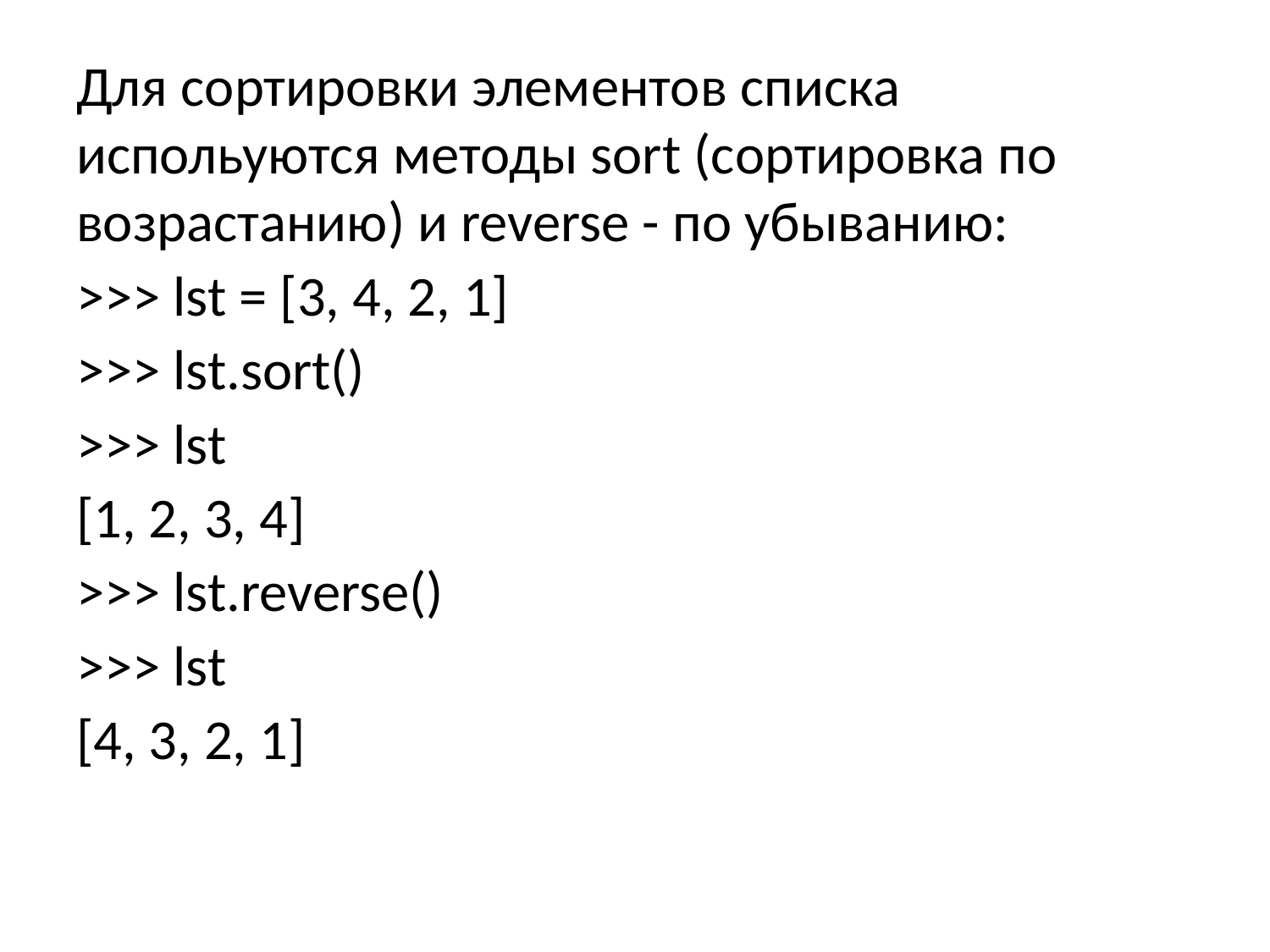

Для сортировки элементов списка испольуются методы sort (сортировка по возрастанию) и reverse - по убыванию:
>>> lst = [3, 4, 2, 1]
>>> lst.sort()
>>> lst
[1, 2, 3, 4]
>>> lst.reverse()
>>> lst
[4, 3, 2, 1]